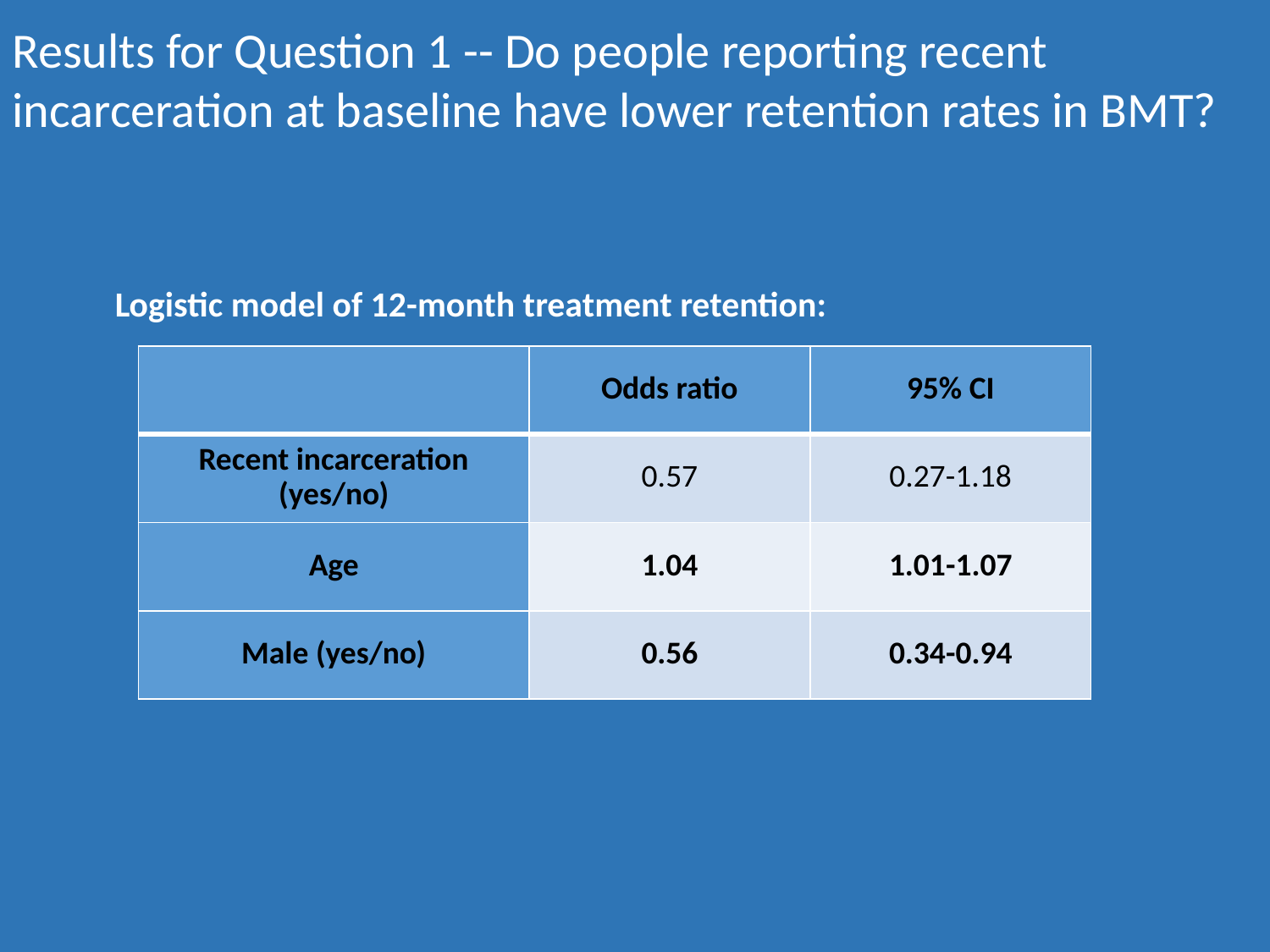

Results for Question 1 -- Do people reporting recent incarceration at baseline have lower retention rates in BMT?
Logistic model of 12-month treatment retention:
|  | Odds ratio | 95% CI |
| --- | --- | --- |
| Recent incarceration (yes/no) | 0.57 | 0.27-1.18 |
| Age | 1.04 | 1.01-1.07 |
| Male (yes/no) | 0.56 | 0.34-0.94 |